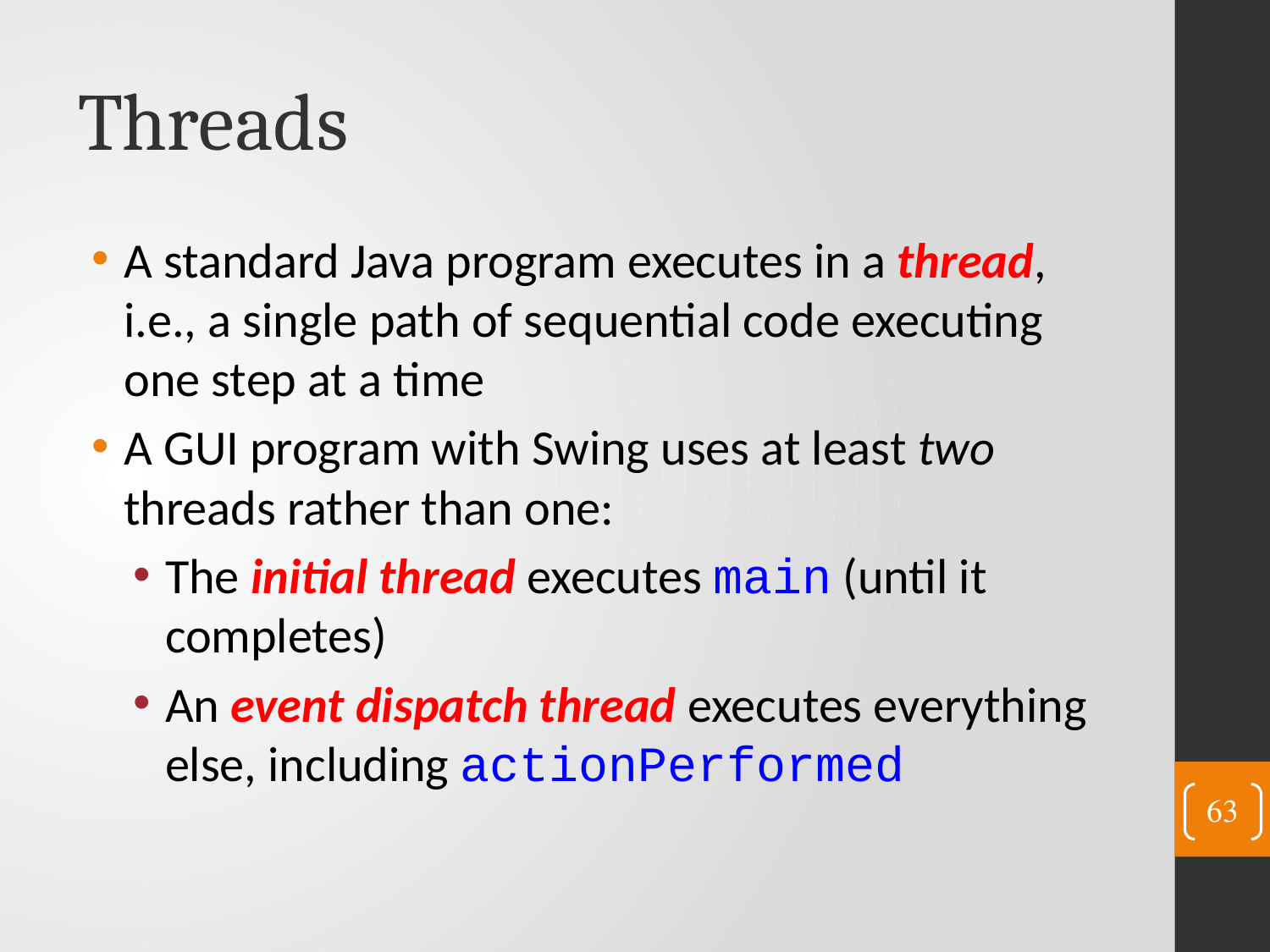

# Threads
A standard Java program executes in a thread, i.e., a single path of sequential code executing one step at a time
A GUI program with Swing uses at least two threads rather than one:
The initial thread executes main (until it completes)
An event dispatch thread executes everything else, including actionPerformed

63